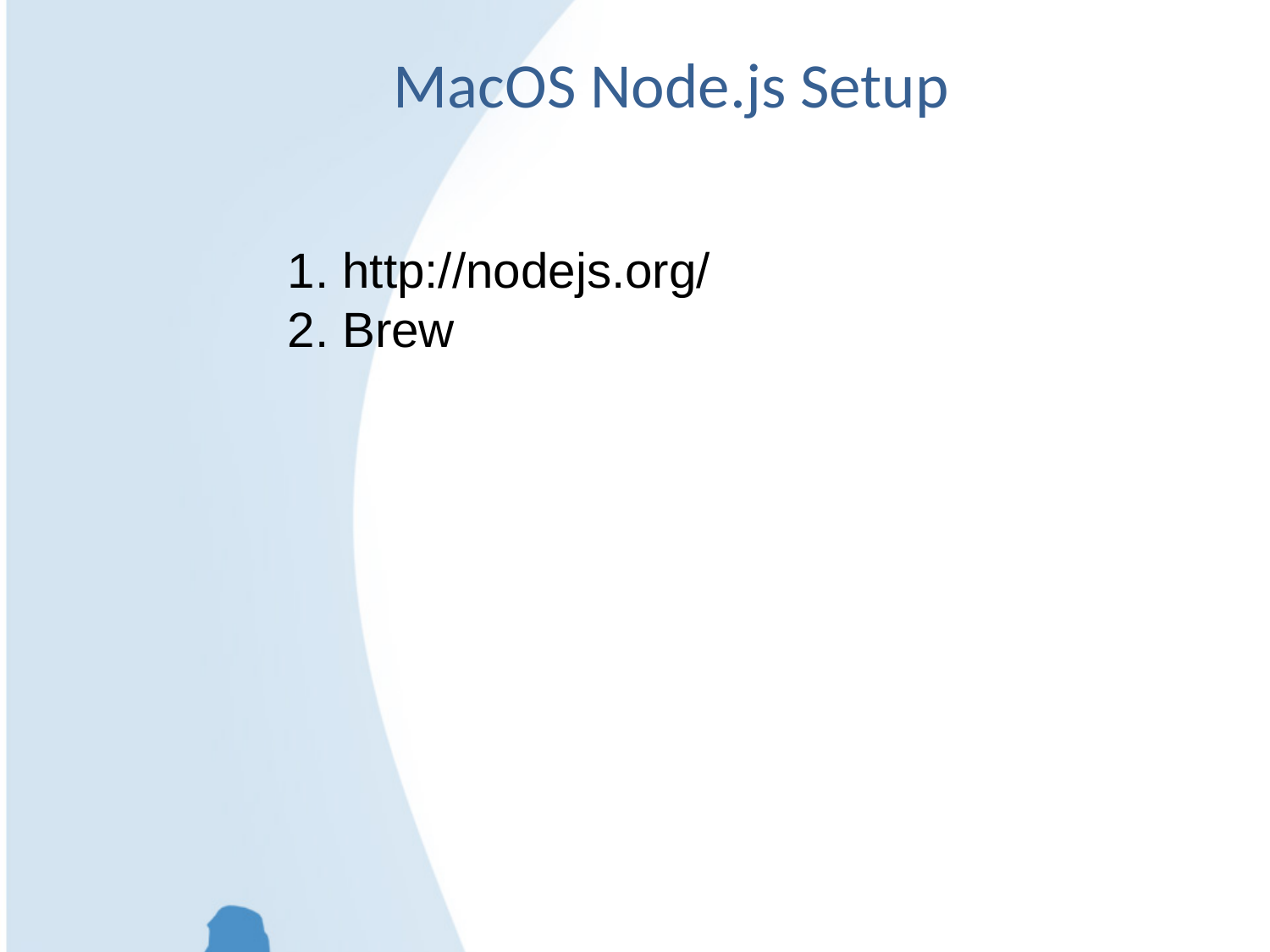

MacOS Node.js Setup

1. http://nodejs.org/
2. Brew